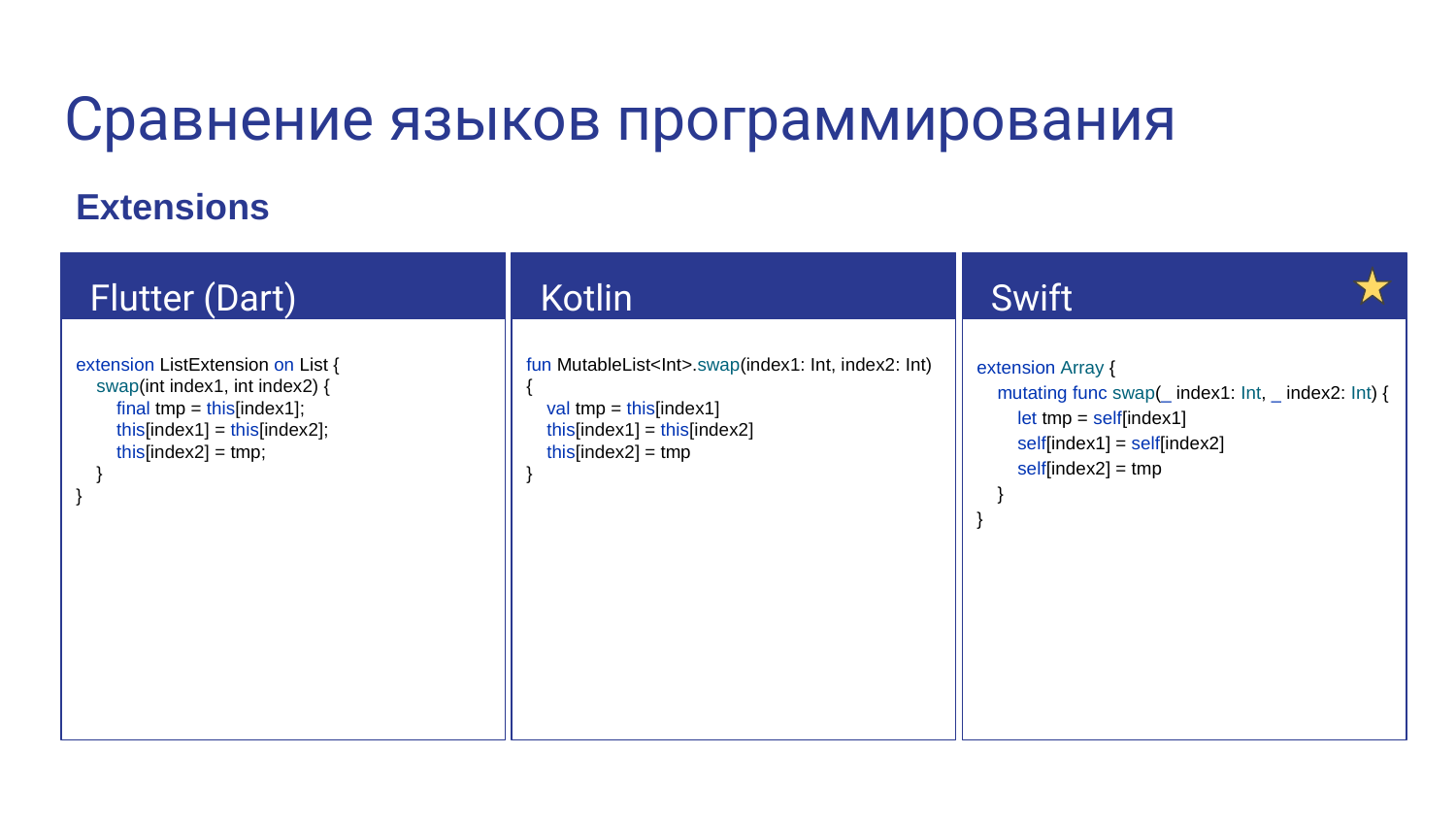

# Сравнение языков программирования
Extensions
Flutter (Dart)
Kotlin
Swift

extension ListExtension on List {
    swap(int index1, int index2) {
        final tmp = this[index1];
        this[index1] = this[index2];
        this[index2] = tmp;
    }
}

fun MutableList<Int>.swap(index1: Int, index2: Int) {
    val tmp = this[index1]
    this[index1] = this[index2]
    this[index2] = tmp
}
extension Array {
    mutating func swap(_ index1: Int, _ index2: Int) {
        let tmp = self[index1]
        self[index1] = self[index2]
        self[index2] = tmp
    }
}